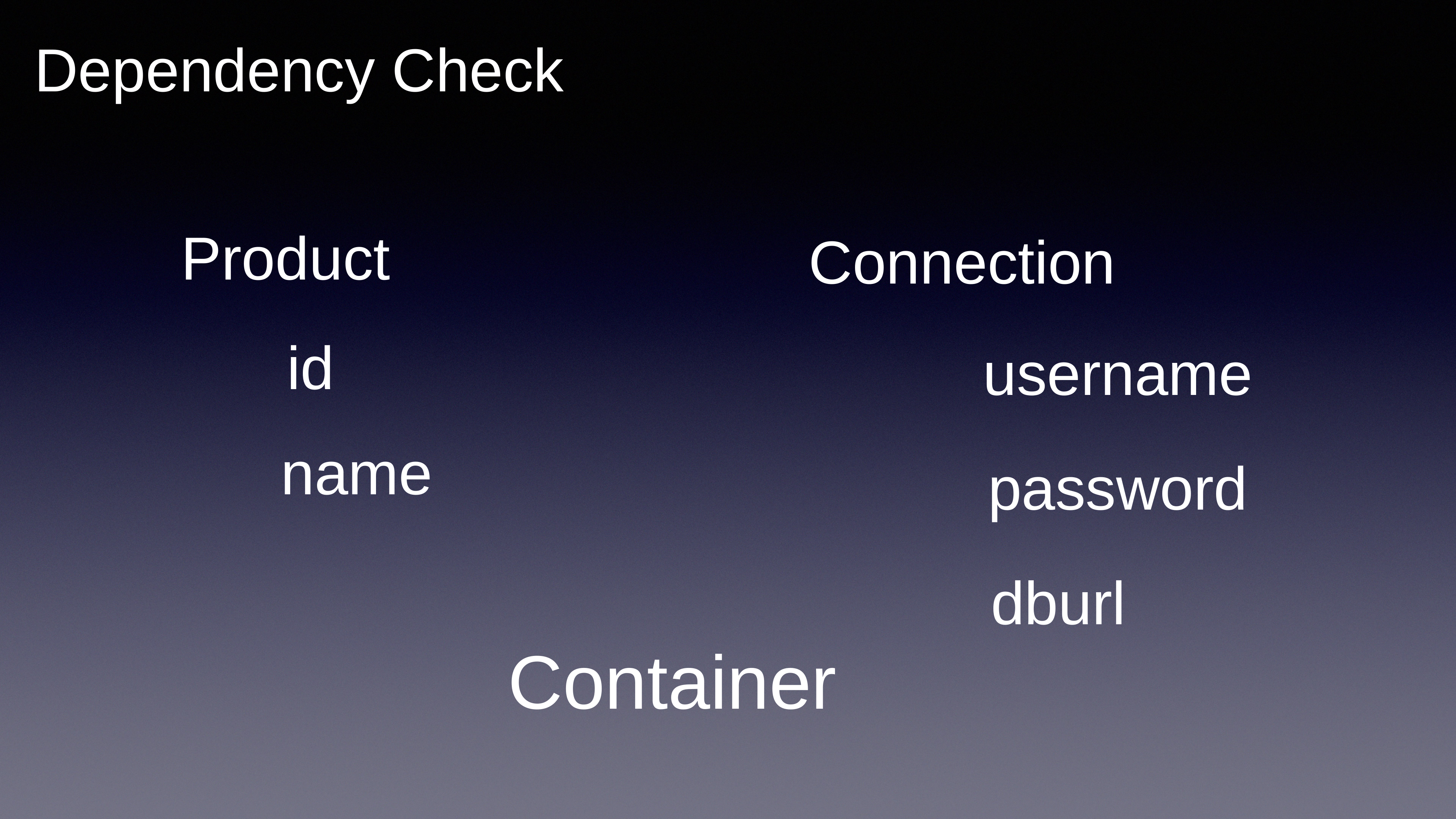

Dependency Check
Product
Connection
id
username
name
password
dburl
Container